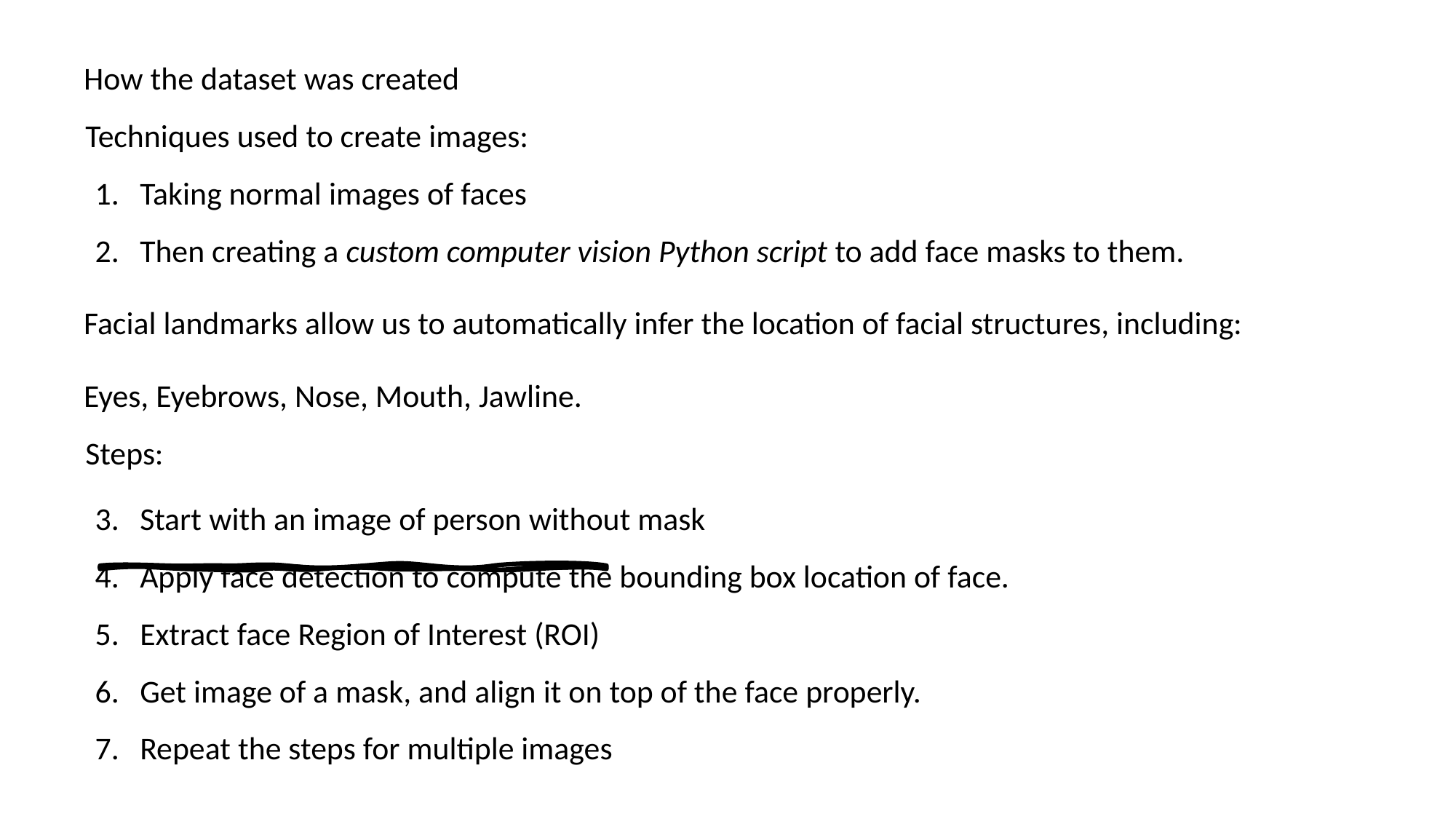

How the dataset was created
Techniques used to create images:
Taking normal images of faces
Then creating a custom computer vision Python script to add face masks to them.
Facial landmarks allow us to automatically infer the location of facial structures, including:
Eyes, Eyebrows, Nose, Mouth, Jawline.
Steps:
Start with an image of person without mask
Apply face detection to compute the bounding box location of face.
Extract face Region of Interest (ROI)
Get image of a mask, and align it on top of the face properly.
Repeat the steps for multiple images